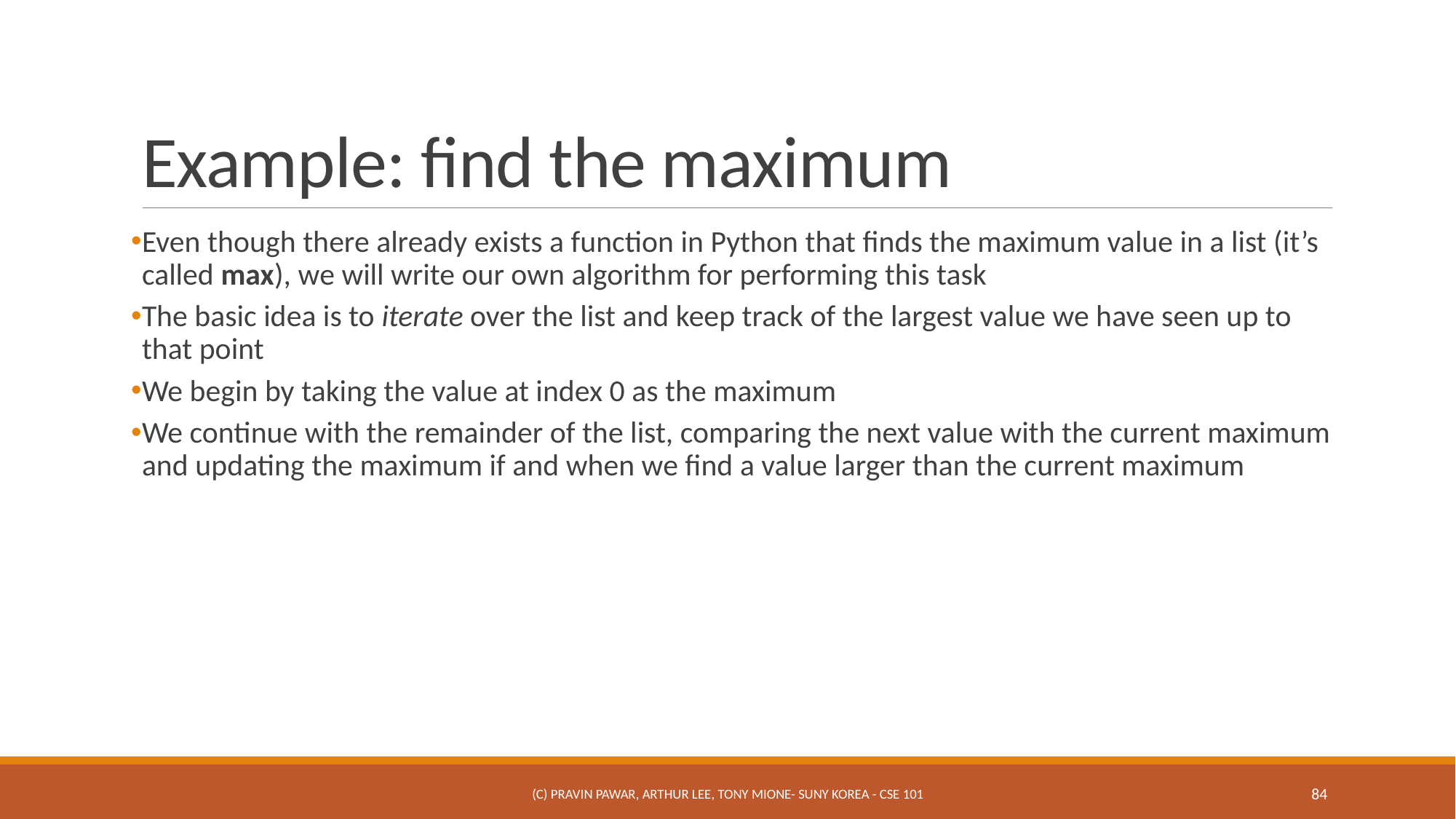

# Example: find the maximum
Even though there already exists a function in Python that finds the maximum value in a list (it’s called max), we will write our own algorithm for performing this task
The basic idea is to iterate over the list and keep track of the largest value we have seen up to that point
We begin by taking the value at index 0 as the maximum
We continue with the remainder of the list, comparing the next value with the current maximum and updating the maximum if and when we find a value larger than the current maximum

(c) Pravin Pawar, Arthur Lee, Tony Mione- SUNY Korea - CSE 101
84